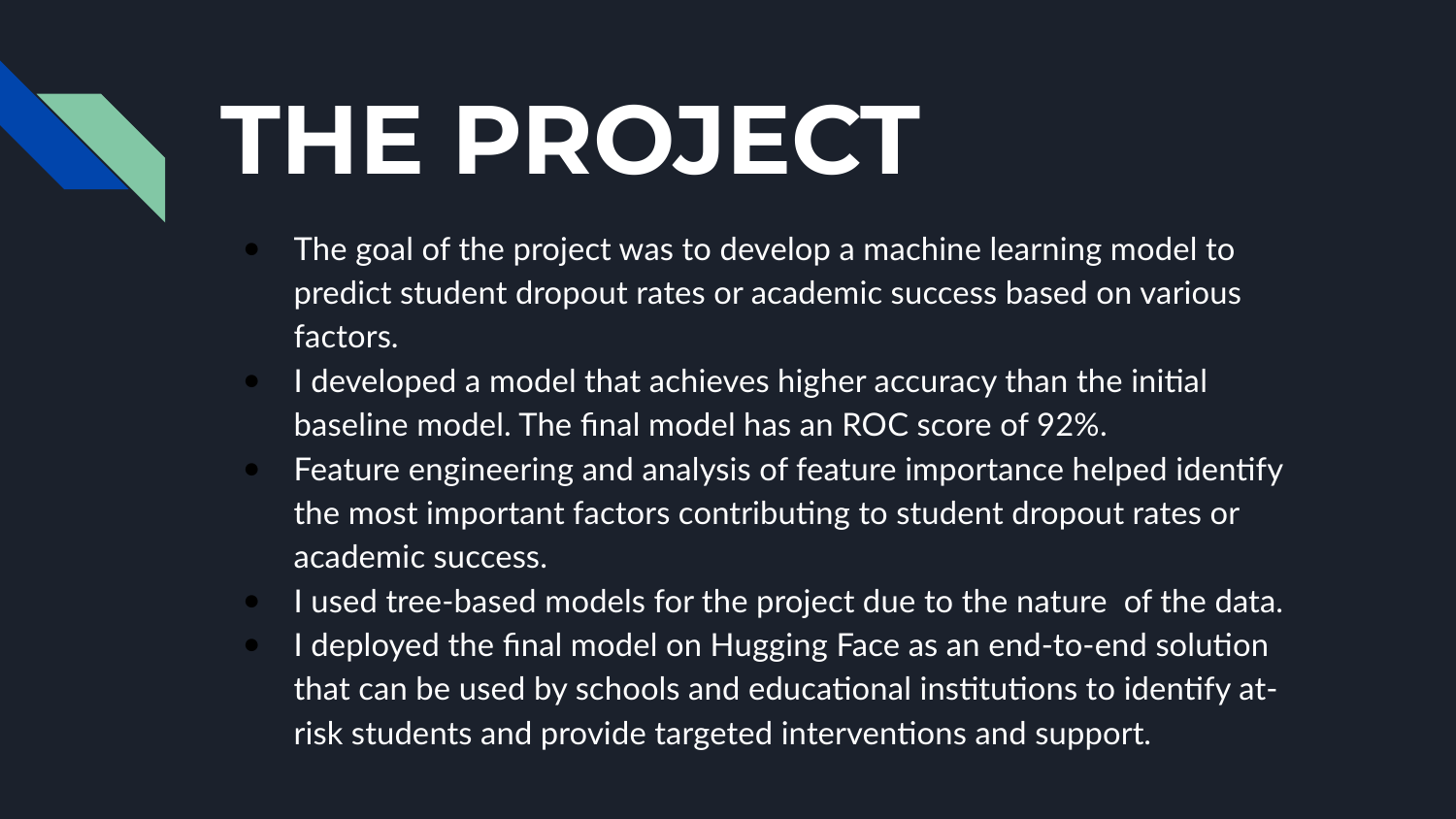

# THE PROJECT
The goal of the project was to develop a machine learning model to predict student dropout rates or academic success based on various factors.
I developed a model that achieves higher accuracy than the initial baseline model. The final model has an ROC score of 92%.
Feature engineering and analysis of feature importance helped identify the most important factors contributing to student dropout rates or academic success.
I used tree-based models for the project due to the nature  of the data.
I deployed the final model on Hugging Face as an end-to-end solution that can be used by schools and educational institutions to identify at-risk students and provide targeted interventions and support.